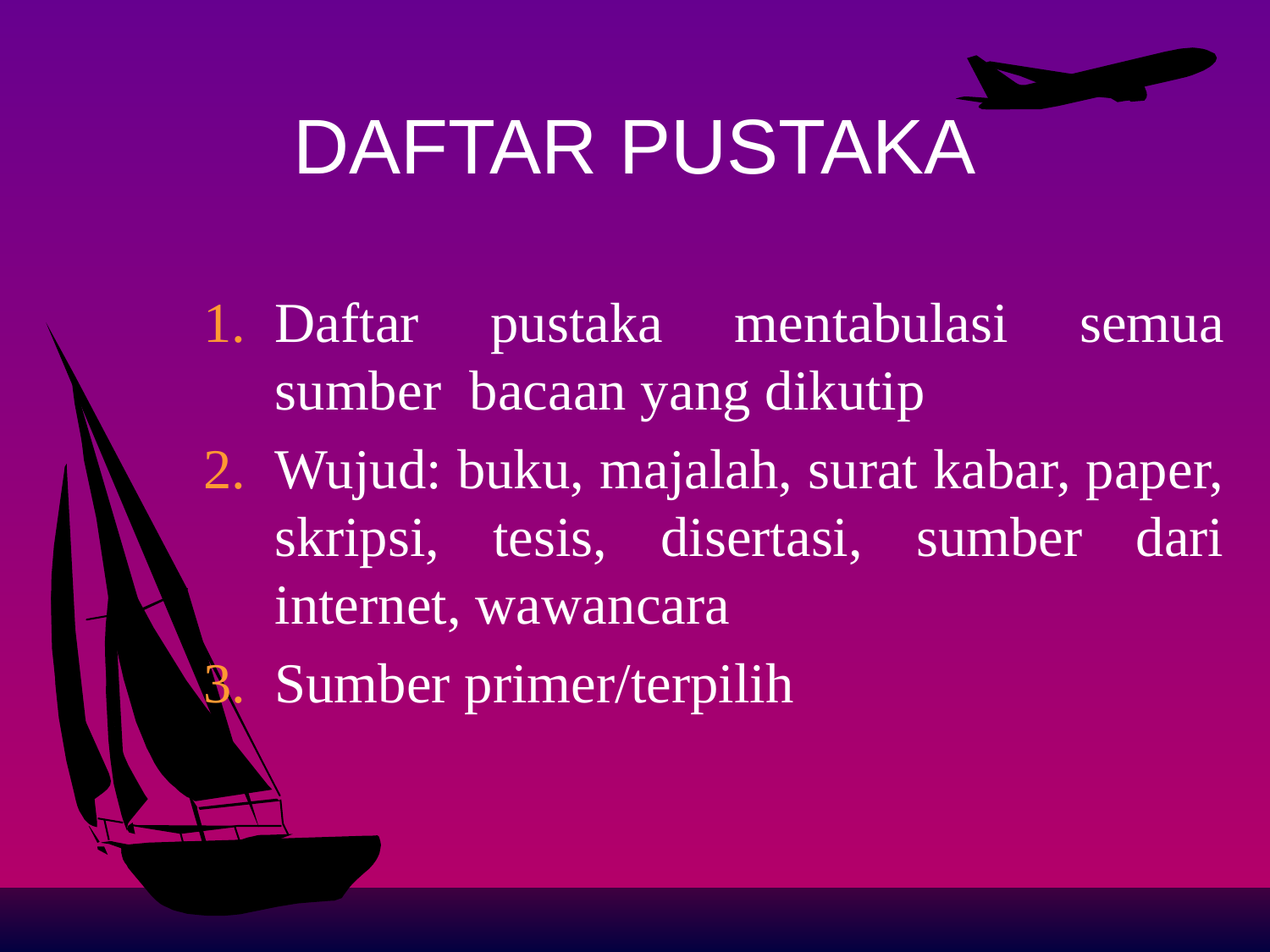

# DAFTAR PUSTAKA
Daftar pustaka mentabulasi semua sumber  bacaan yang dikutip
Wujud: buku, majalah, surat kabar, paper, skripsi, tesis, disertasi, sumber dari internet, wawancara
Sumber primer/terpilih